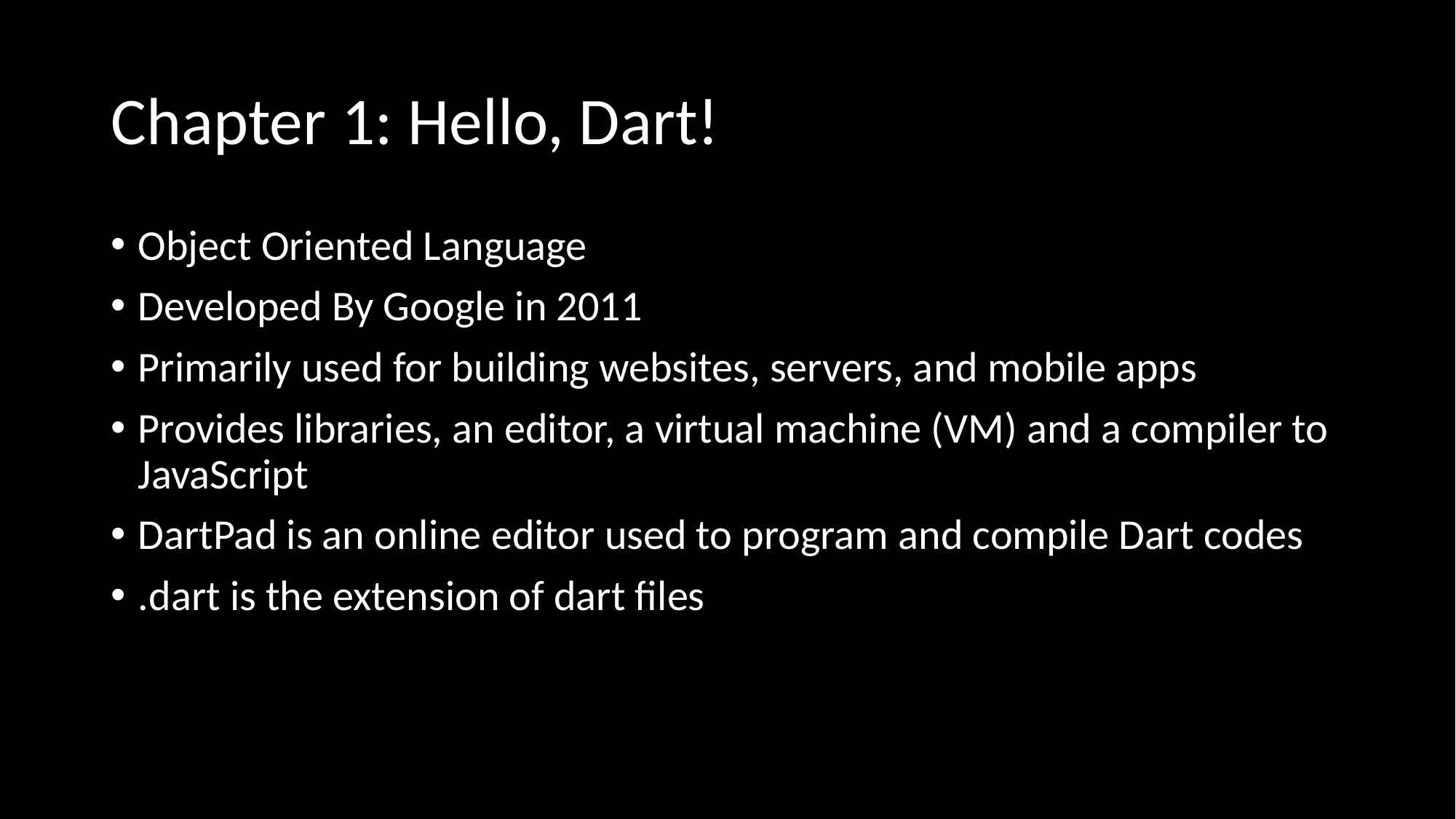

# Chapter 1: Hello, Dart!
Object Oriented Language
Developed By Google in 2011
Primarily used for building websites, servers, and mobile apps
Provides libraries, an editor, a virtual machine (VM) and a compiler to JavaScript
DartPad is an online editor used to program and compile Dart codes
.dart is the extension of dart files